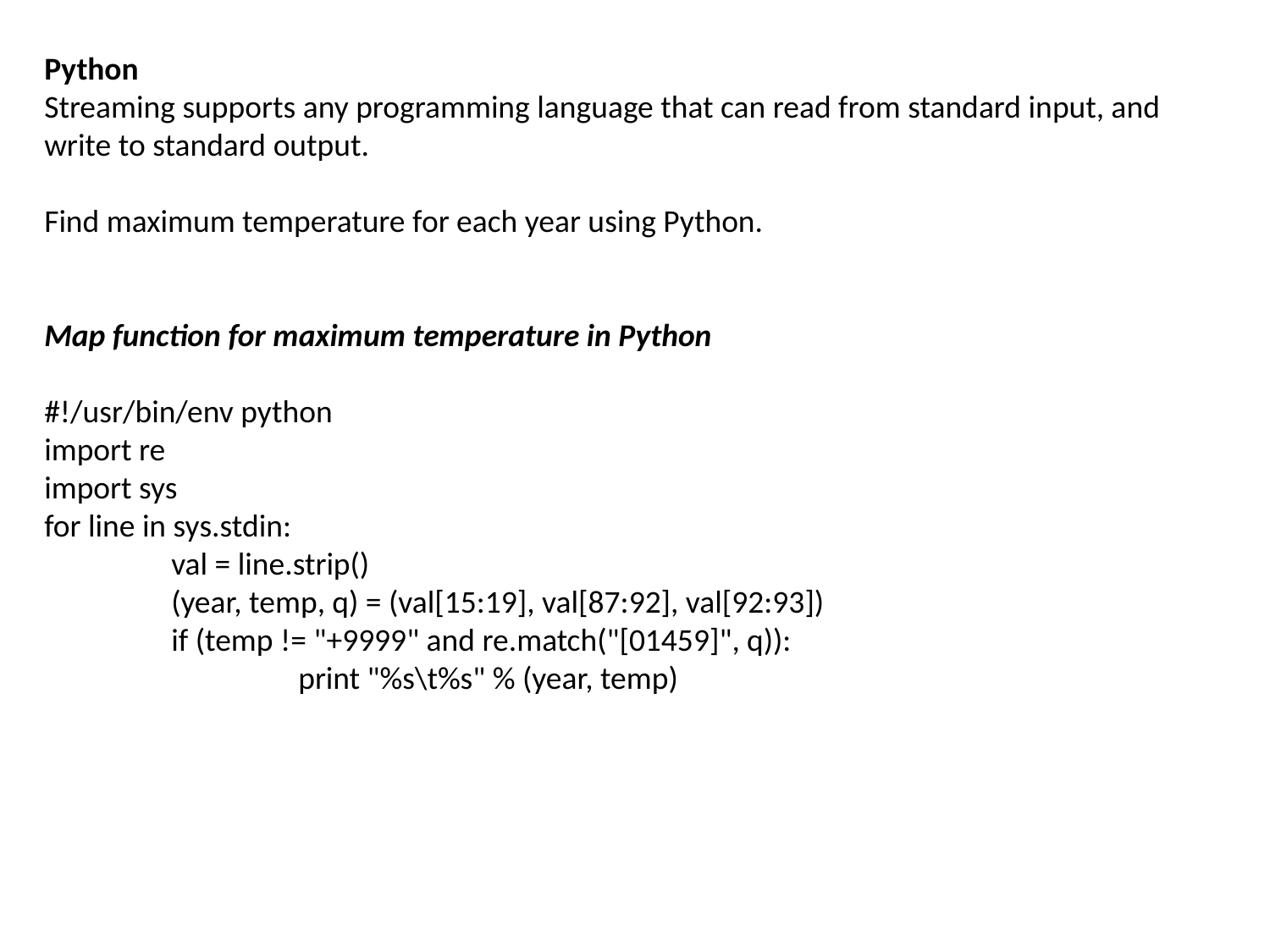

Python
Streaming supports any programming language that can read from standard input, and
write to standard output.

Find maximum temperature for each year using Python.

Map function for maximum temperature in Python

#!/usr/bin/env python
import re
import sys
for line in sys.stdin:
	val = line.strip()
	(year, temp, q) = (val[15:19], val[87:92], val[92:93])
	if (temp != "+9999" and re.match("[01459]", q)):
		print "%s\t%s" % (year, temp)